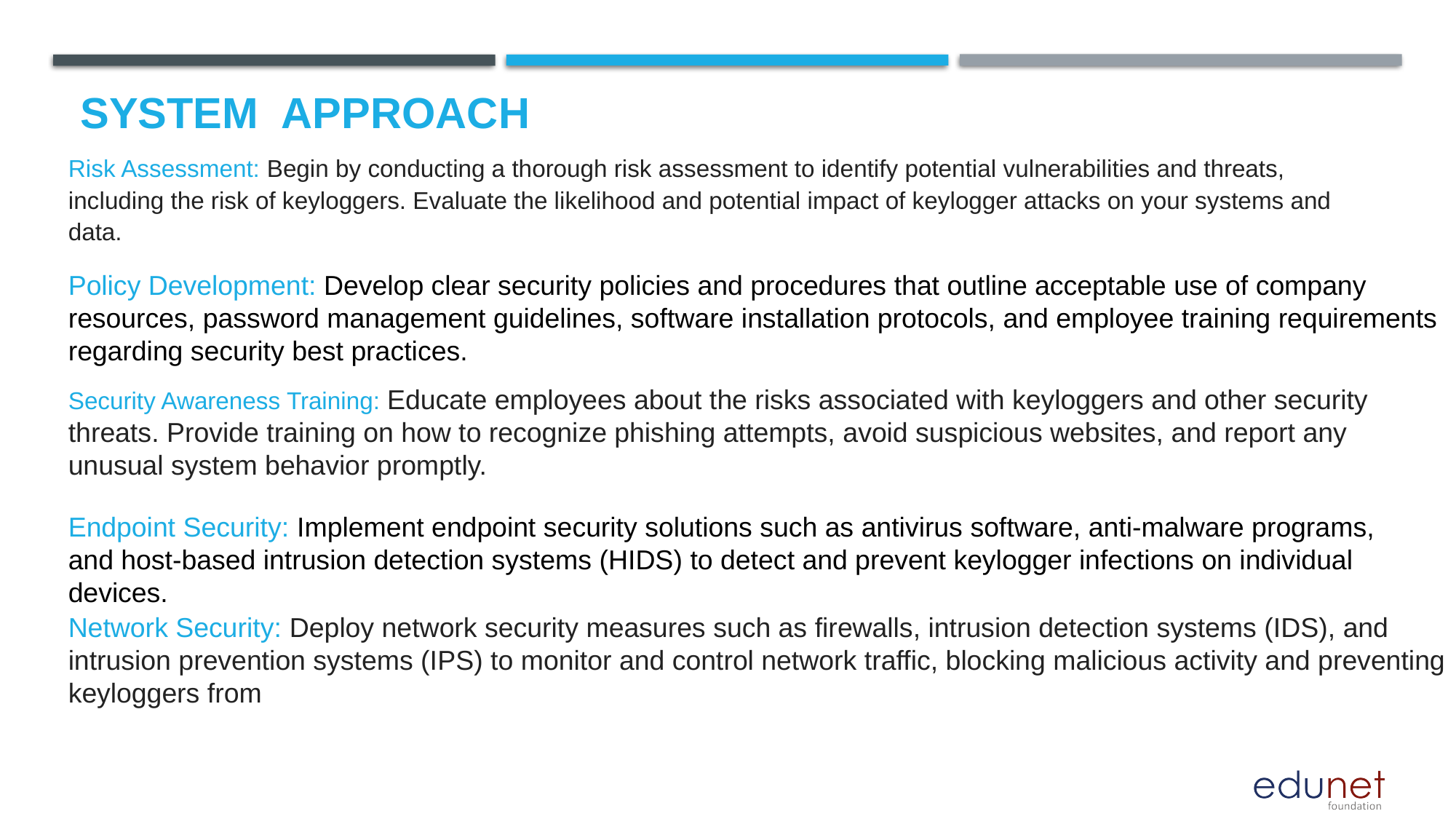

Risk Assessment: Begin by conducting a thorough risk assessment to identify potential vulnerabilities and threats, including the risk of keyloggers. Evaluate the likelihood and potential impact of keylogger attacks on your systems and data.
# System  Approach
Policy Development: Develop clear security policies and procedures that outline acceptable use of company resources, password management guidelines, software installation protocols, and employee training requirements regarding security best practices.

Security Awareness Training: Educate employees about the risks associated with keyloggers and other security threats. Provide training on how to recognize phishing attempts, avoid suspicious websites, and report any unusual system behavior promptly.

Endpoint Security: Implement endpoint security solutions such as antivirus software, anti-malware programs, and host-based intrusion detection systems (HIDS) to detect and prevent keylogger infections on individual devices.

Network Security: Deploy network security measures such as firewalls, intrusion detection systems (IDS), and intrusion prevention systems (IPS) to monitor and control network traffic, blocking malicious activity and preventing keyloggers from